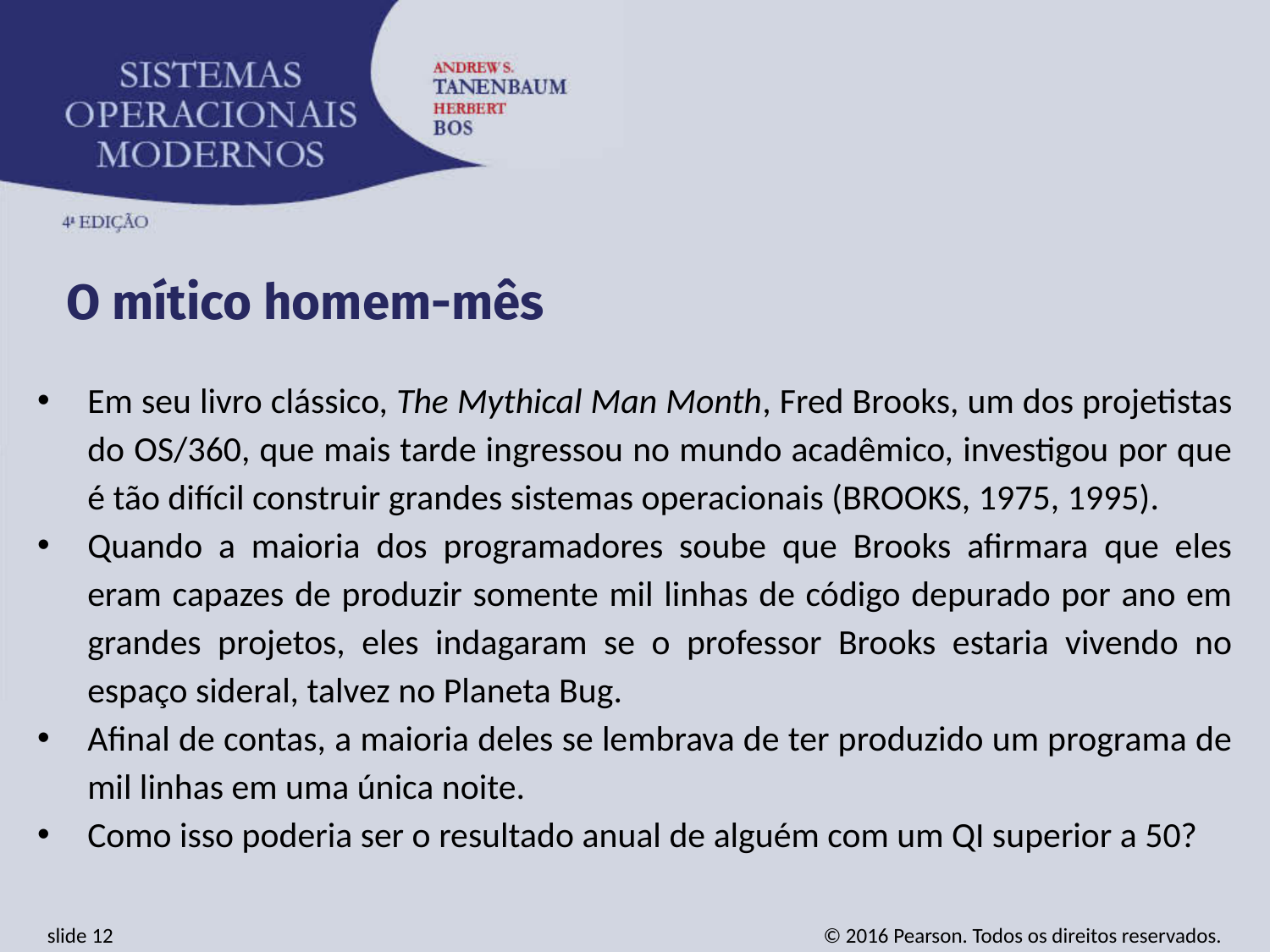

O mítico homem-mês
Em seu livro clássico, The Mythical Man Month, Fred Brooks, um dos projetistas do OS/360, que mais tarde ingressou no mundo acadêmico, investigou por que é tão difícil construir grandes sistemas operacionais (BROOKS, 1975, 1995).
Quando a maioria dos programadores soube que Brooks afirmara que eles eram capazes de produzir somente mil linhas de código depurado por ano em grandes projetos, eles indagaram se o professor Brooks estaria vivendo no espaço sideral, talvez no Planeta Bug.
Afinal de contas, a maioria deles se lembrava de ter produzido um programa de mil linhas em uma única noite.
Como isso poderia ser o resultado anual de alguém com um QI superior a 50?